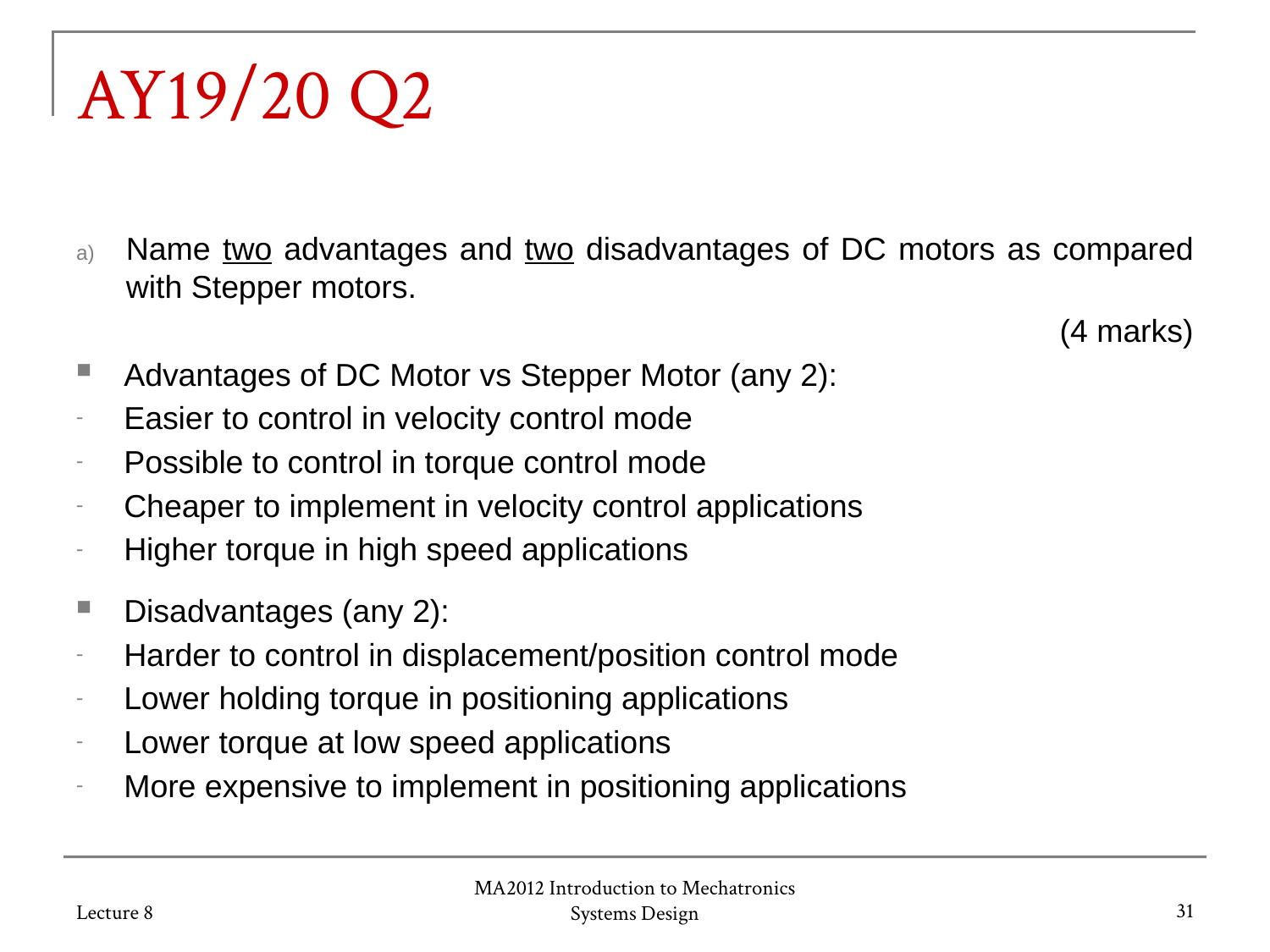

# AY19/20 Q2
Name two advantages and two disadvantages of DC motors as compared with Stepper motors.
(4 marks)
Advantages of DC Motor vs Stepper Motor (any 2):
Easier to control in velocity control mode
Possible to control in torque control mode
Cheaper to implement in velocity control applications
Higher torque in high speed applications
Disadvantages (any 2):
Harder to control in displacement/position control mode
Lower holding torque in positioning applications
Lower torque at low speed applications
More expensive to implement in positioning applications
Lecture 8
31
MA2012 Introduction to Mechatronics Systems Design